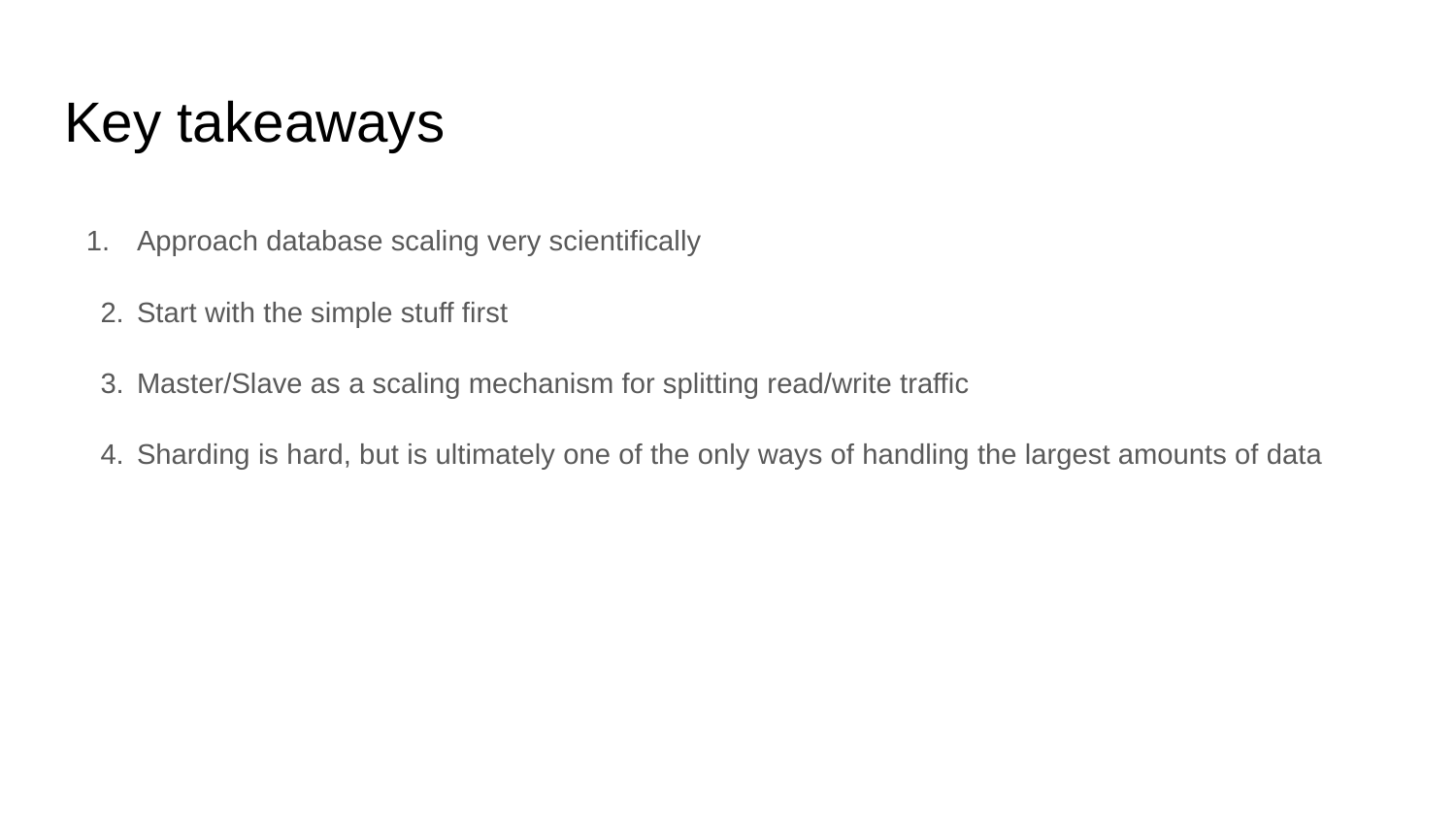

# Key takeaways
Approach database scaling very scientifically
Start with the simple stuff first
Master/Slave as a scaling mechanism for splitting read/write traffic
Sharding is hard, but is ultimately one of the only ways of handling the largest amounts of data